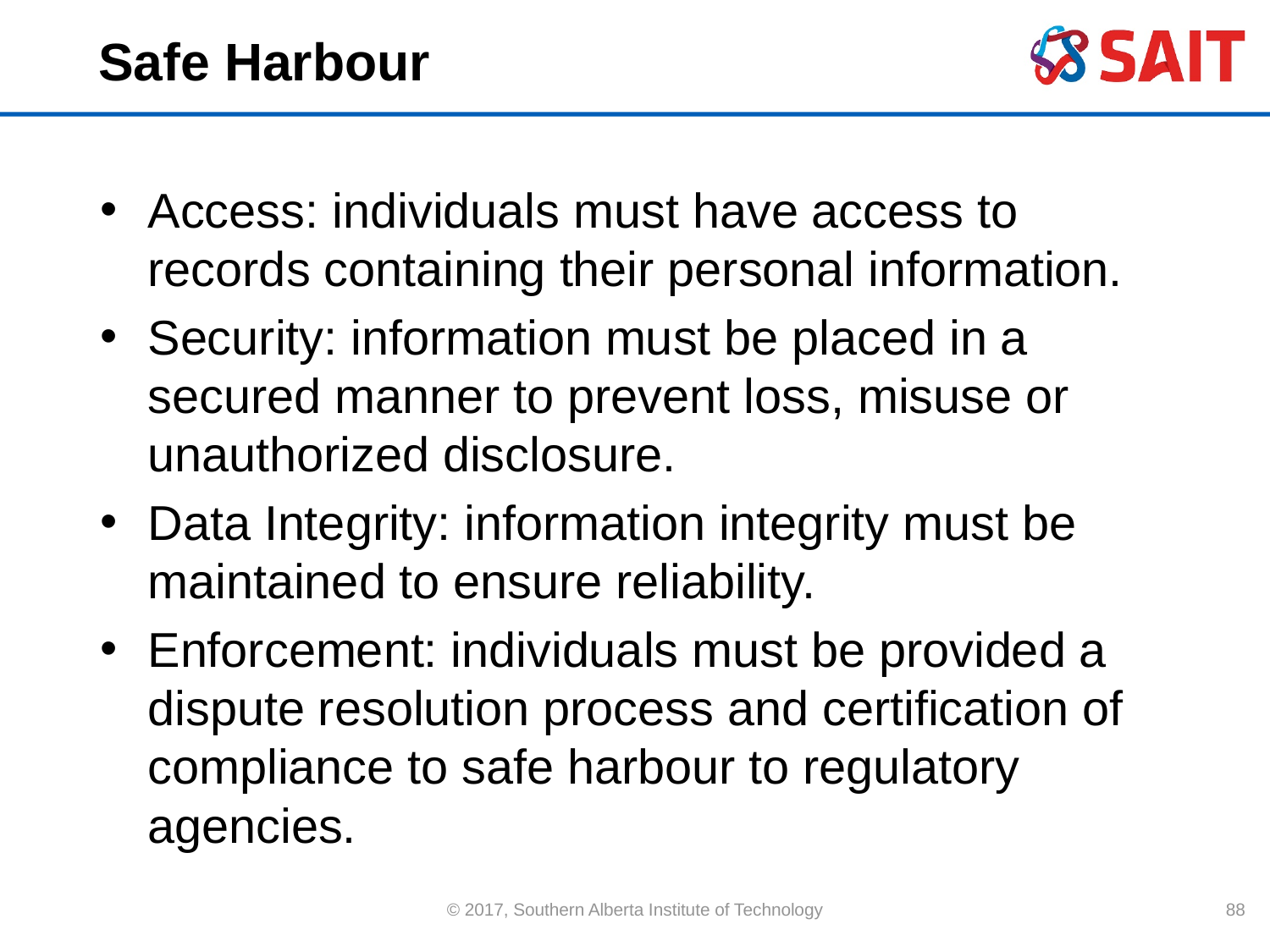

# Safe Harbour
Access: individuals must have access to records containing their personal information.
Security: information must be placed in a secured manner to prevent loss, misuse or unauthorized disclosure.
Data Integrity: information integrity must be maintained to ensure reliability.
Enforcement: individuals must be provided a dispute resolution process and certification of compliance to safe harbour to regulatory agencies.